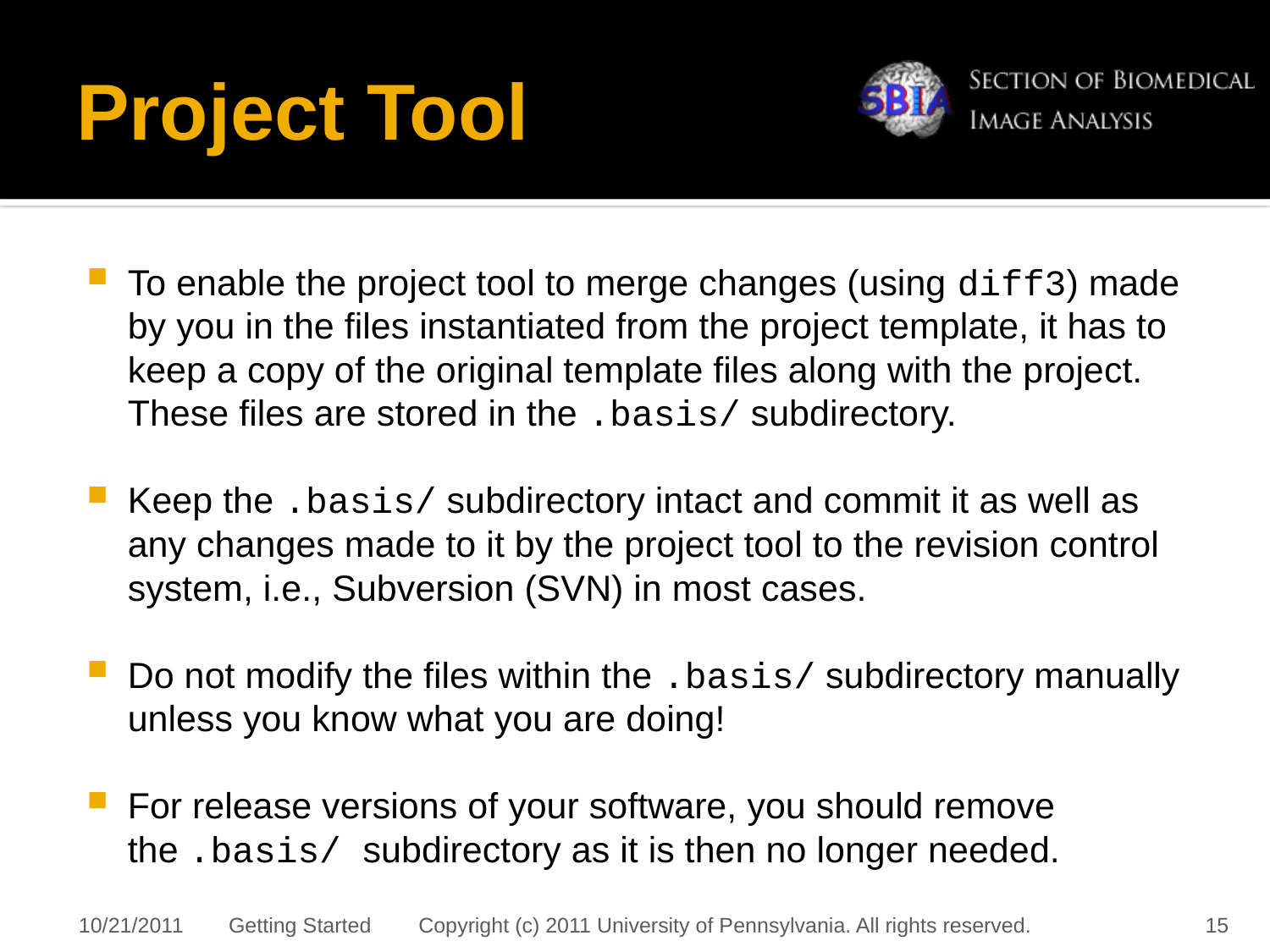

# Project Tool
To enable the project tool to merge changes (using diff3) made by you in the files instantiated from the project template, it has to keep a copy of the original template files along with the project. These files are stored in the .basis/ subdirectory.

Keep the .basis/ subdirectory intact and commit it as well as any changes made to it by the project tool to the revision control system, i.e., Subversion (SVN) in most cases.

Do not modify the files within the .basis/ subdirectory manually unless you know what you are doing!

For release versions of your software, you should remove the .basis/ subdirectory as it is then no longer needed.
10/21/2011
Getting Started        Copyright (c) 2011 University of Pennsylvania. All rights reserved.
15